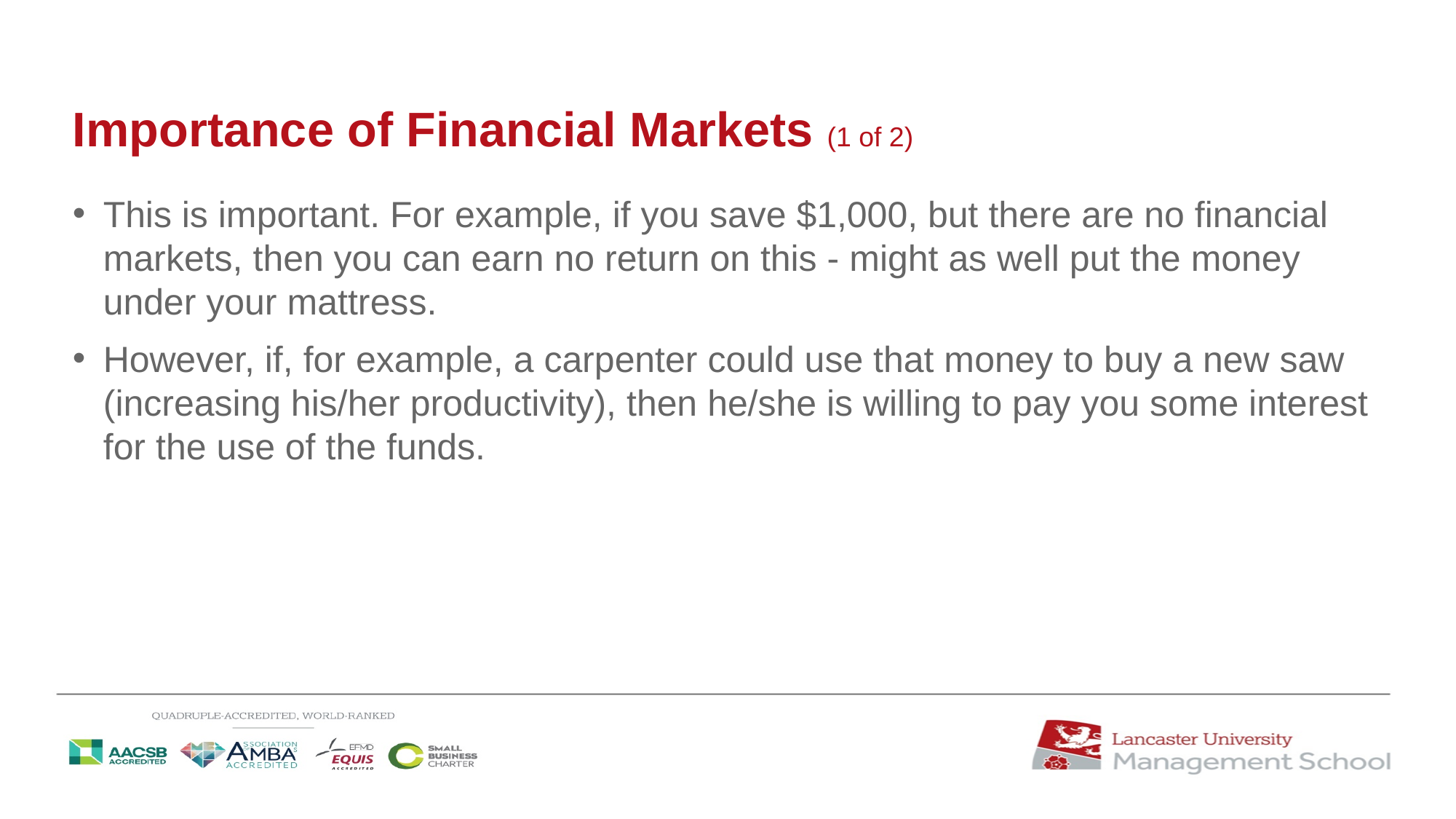

# Importance of Financial Markets (1 of 2)
This is important. For example, if you save $1,000, but there are no financial markets, then you can earn no return on this - might as well put the money under your mattress.
However, if, for example, a carpenter could use that money to buy a new saw (increasing his/her productivity), then he/she is willing to pay you some interest for the use of the funds.